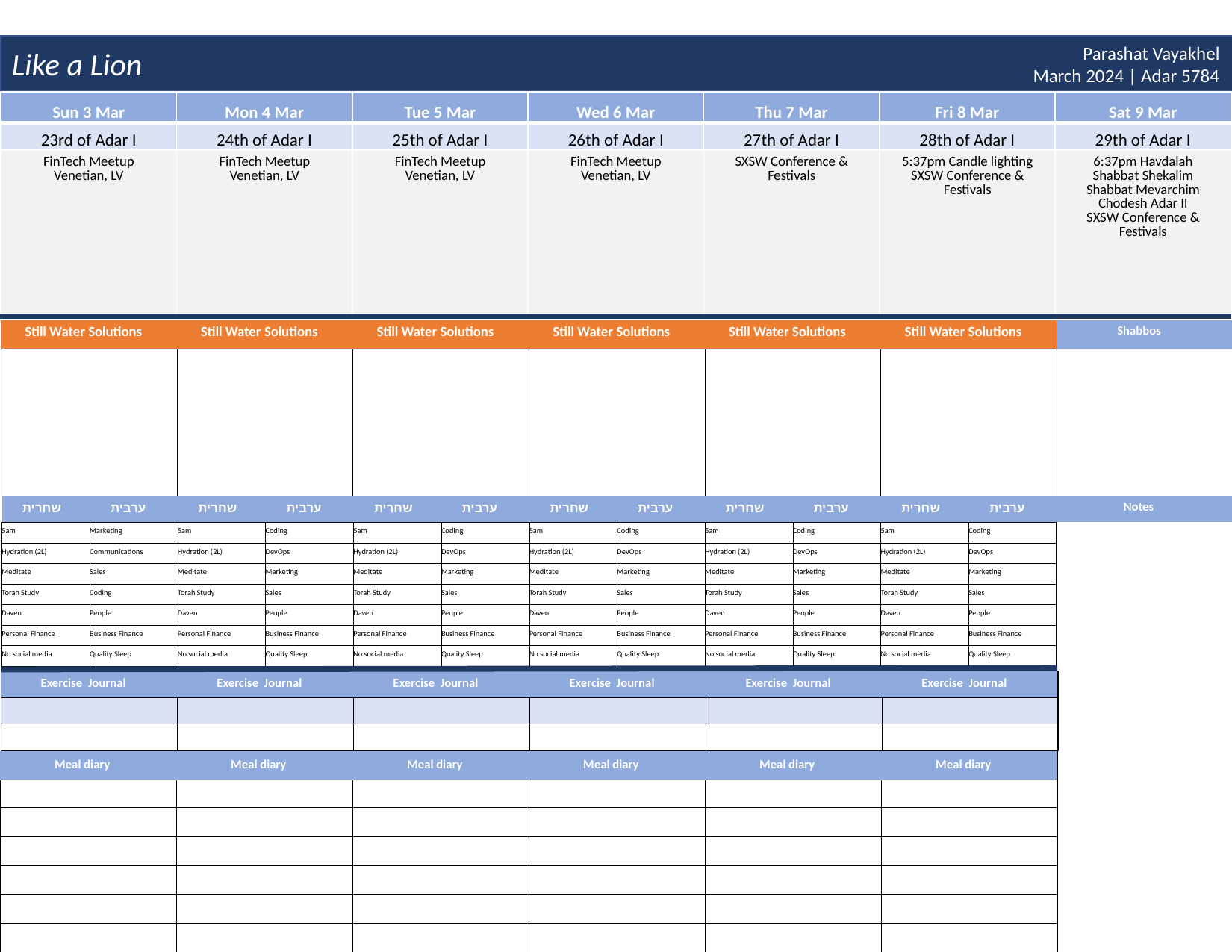

Like a Lion
Parashat Vayakhel
March 2024 | Adar 5784

| Sun 3 Mar | Mon 4 Mar | Tue 5 Mar | Wed 6 Mar | Thu 7 Mar | Fri 8 Mar | Sat 9 Mar |
| --- | --- | --- | --- | --- | --- | --- |
| 23rd of Adar I | 24th of Adar I | 25th of Adar I | 26th of Adar I | 27th of Adar I | 28th of Adar I | 29th of Adar I |
| FinTech Meetup Venetian, LV | FinTech Meetup Venetian, LV | FinTech Meetup Venetian, LV | FinTech Meetup Venetian, LV | SXSW Conference & Festivals | 5:37pm Candle lighting SXSW Conference & Festivals | 6:37pm Havdalah Shabbat Shekalim Shabbat Mevarchim Chodesh Adar II SXSW Conference & Festivals |
| Still Water Solutions | Still Water Solutions | Still Water Solutions | Still Water Solutions | Still Water Solutions | Still Water Solutions | Shabbos |
| --- | --- | --- | --- | --- | --- | --- |
|  |  |  |  |  |  |  |
| שחרית | ערבית | שחרית | ערבית | שחרית | ערבית | שחרית | ערבית | שחרית | ערבית | שחרית | ערבית | Notes |  |
| --- | --- | --- | --- | --- | --- | --- | --- | --- | --- | --- | --- | --- | --- |
| 5am | Marketing | 5am | Coding | 5am | Coding | 5am | Coding | 5am | Coding | 5am | Coding |  |  |
| Hydration (2L) | Communications | Hydration (2L) | DevOps | Hydration (2L) | DevOps | Hydration (2L) | DevOps | Hydration (2L) | DevOps | Hydration (2L) | DevOps |  |  |
| Meditate | Sales | Meditate | Marketing | Meditate | Marketing | Meditate | Marketing | Meditate | Marketing | Meditate | Marketing |  |  |
| Torah Study | Coding | Torah Study | Sales | Torah Study | Sales | Torah Study | Sales | Torah Study | Sales | Torah Study | Sales |  |  |
| Daven | People | Daven | People | Daven | People | Daven | People | Daven | People | Daven | People |  |  |
| Personal Finance | Business Finance | Personal Finance | Business Finance | Personal Finance | Business Finance | Personal Finance | Business Finance | Personal Finance | Business Finance | Personal Finance | Business Finance |  |  |
| No social media | Quality Sleep | No social media | Quality Sleep | No social media | Quality Sleep | No social media | Quality Sleep | No social media | Quality Sleep | No social media | Quality Sleep |  |  |
| Exercise Journal | Exercise Journal | Exercise Journal | Exercise Journal | Exercise Journal | Exercise Journal |
| --- | --- | --- | --- | --- | --- |
|  |  |  |  |  |  |
|  |  |  |  |  |  |
| Meal diary | Meal diary | Meal diary | Meal diary | Meal diary | Meal diary |
| --- | --- | --- | --- | --- | --- |
|  |  |  |  |  |  |
|  |  |  |  |  |  |
|  |  |  |  |  |  |
|  |  |  |  |  |  |
|  |  |  |  |  |  |
|  |  |  |  |  |  |